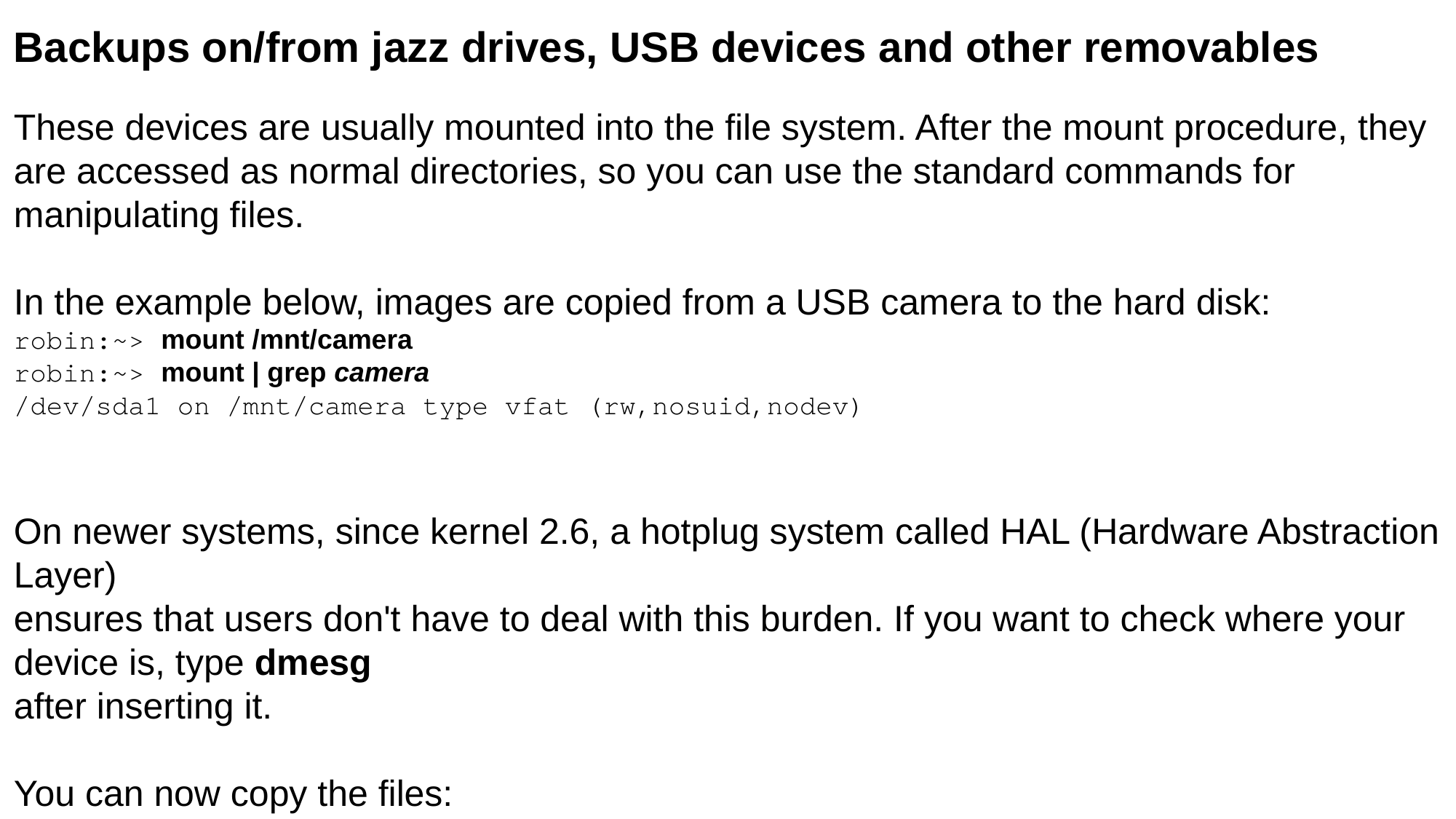

Backups on/from jazz drives, USB devices and other removables
These devices are usually mounted into the file system. After the mount procedure, they are accessed as normal directories, so you can use the standard commands for manipulating files.

In the example below, images are copied from a USB camera to the hard disk:
robin:~> mount /mnt/camera
robin:~> mount | grep camera
/dev/sda1 on /mnt/camera type vfat (rw,nosuid,nodev)

On newer systems, since kernel 2.6, a hotplug system called HAL (Hardware Abstraction Layer)
ensures that users don't have to deal with this burden. If you want to check where your device is, type dmesg
after inserting it.

You can now copy the files:
robin:~> cp -R /mnt/camera/* images/
robin:~> umount /mnt/camera